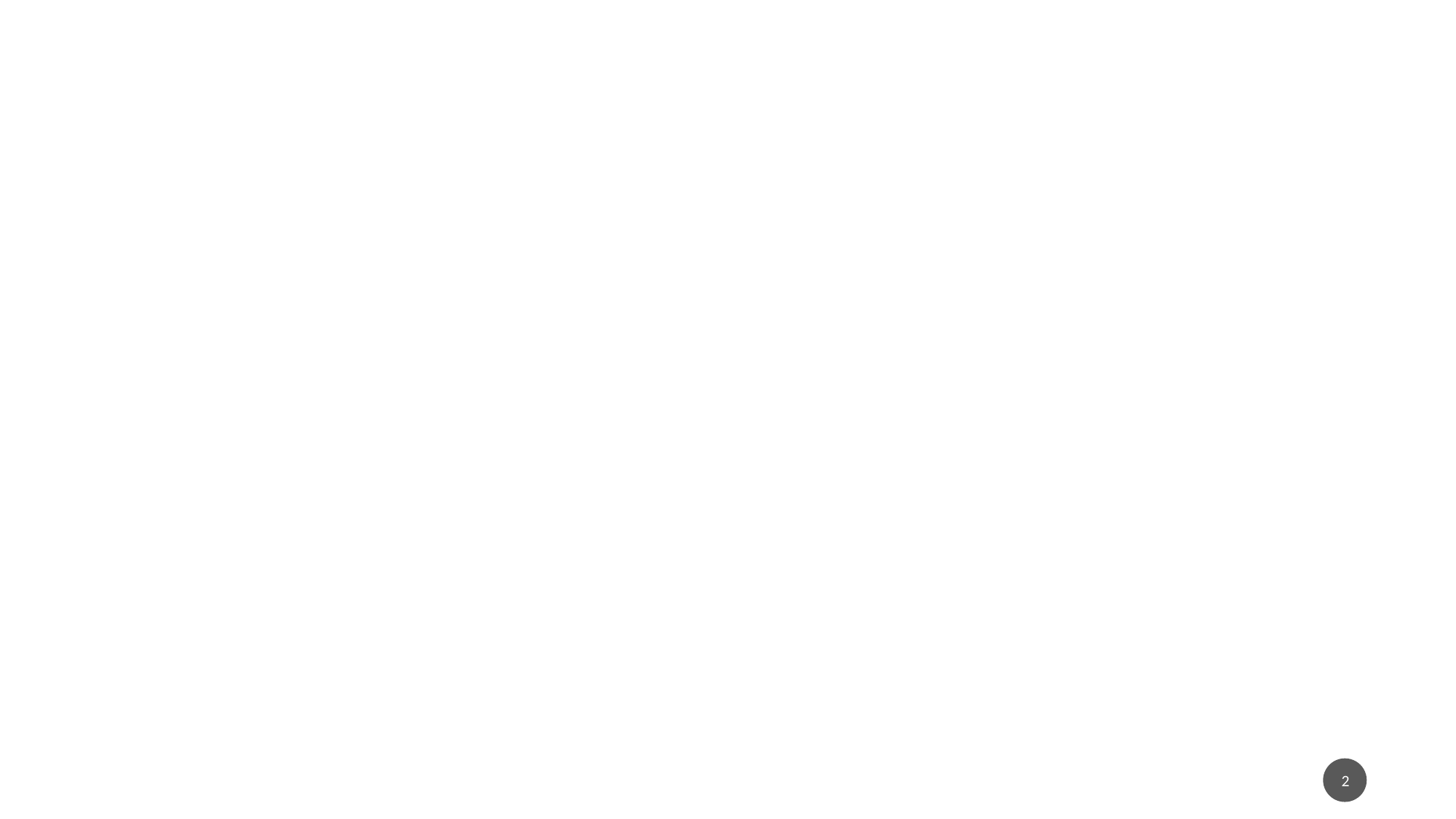

# How are communities affected by natural disasters?
Local Enforcement ‘Agencies’ (police stations)
Crime Data
Galveston, TX and Louisa County, VA
Census Statistics
Population Data
Median Household Income Data
Conclusion
Q/A
2
The Effects of Natural Disasters on Communities